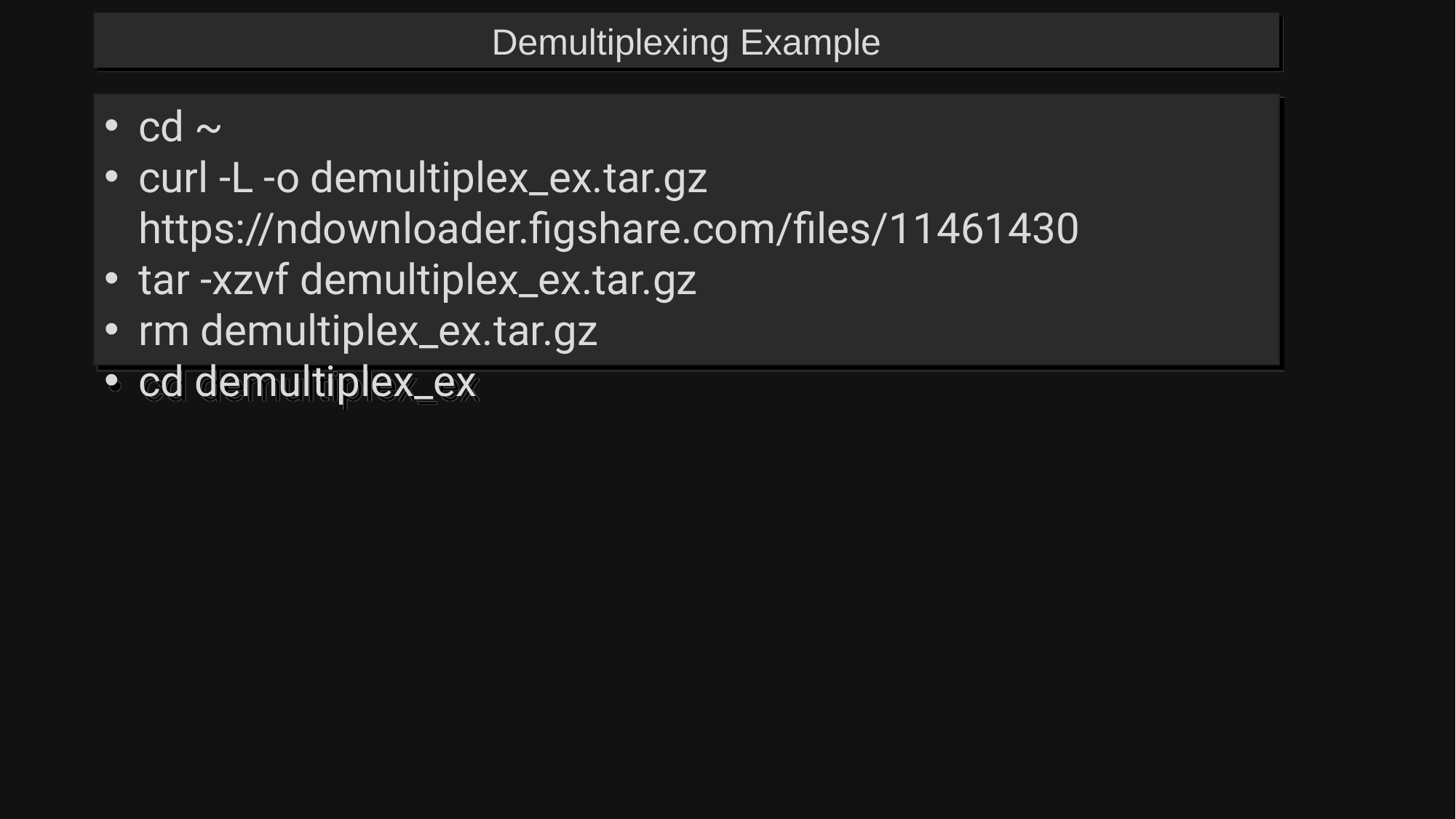

# Demultiplexing Example
cd ~
curl -L -o demultiplex_ex.tar.gz https://ndownloader.figshare.com/files/11461430
tar -xzvf demultiplex_ex.tar.gz
rm demultiplex_ex.tar.gz
cd demultiplex_ex